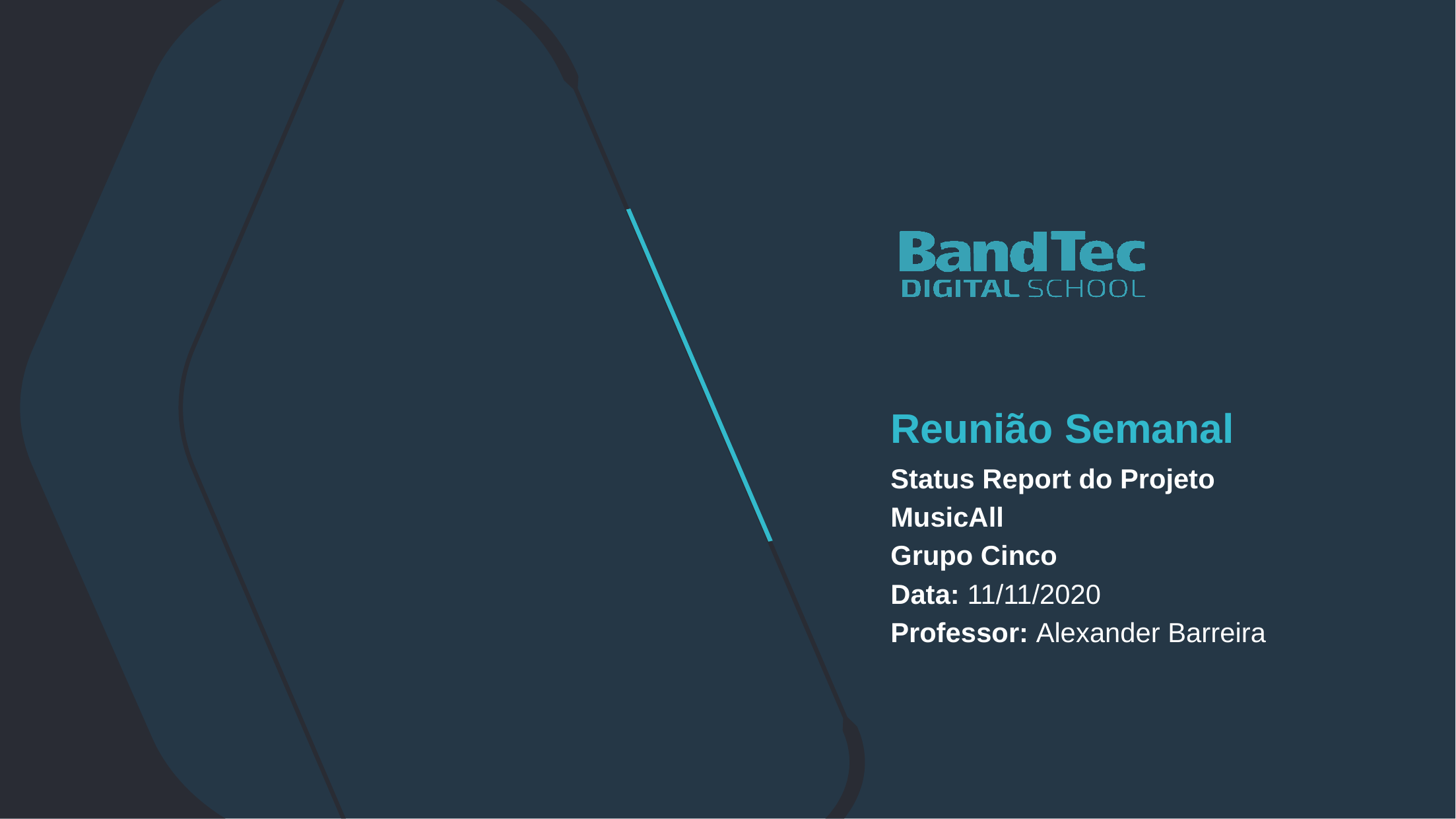

Reunião Semanal
Status Report do Projeto
MusicAll
Grupo Cinco
Data: 11/11/2020
Professor: Alexander Barreira